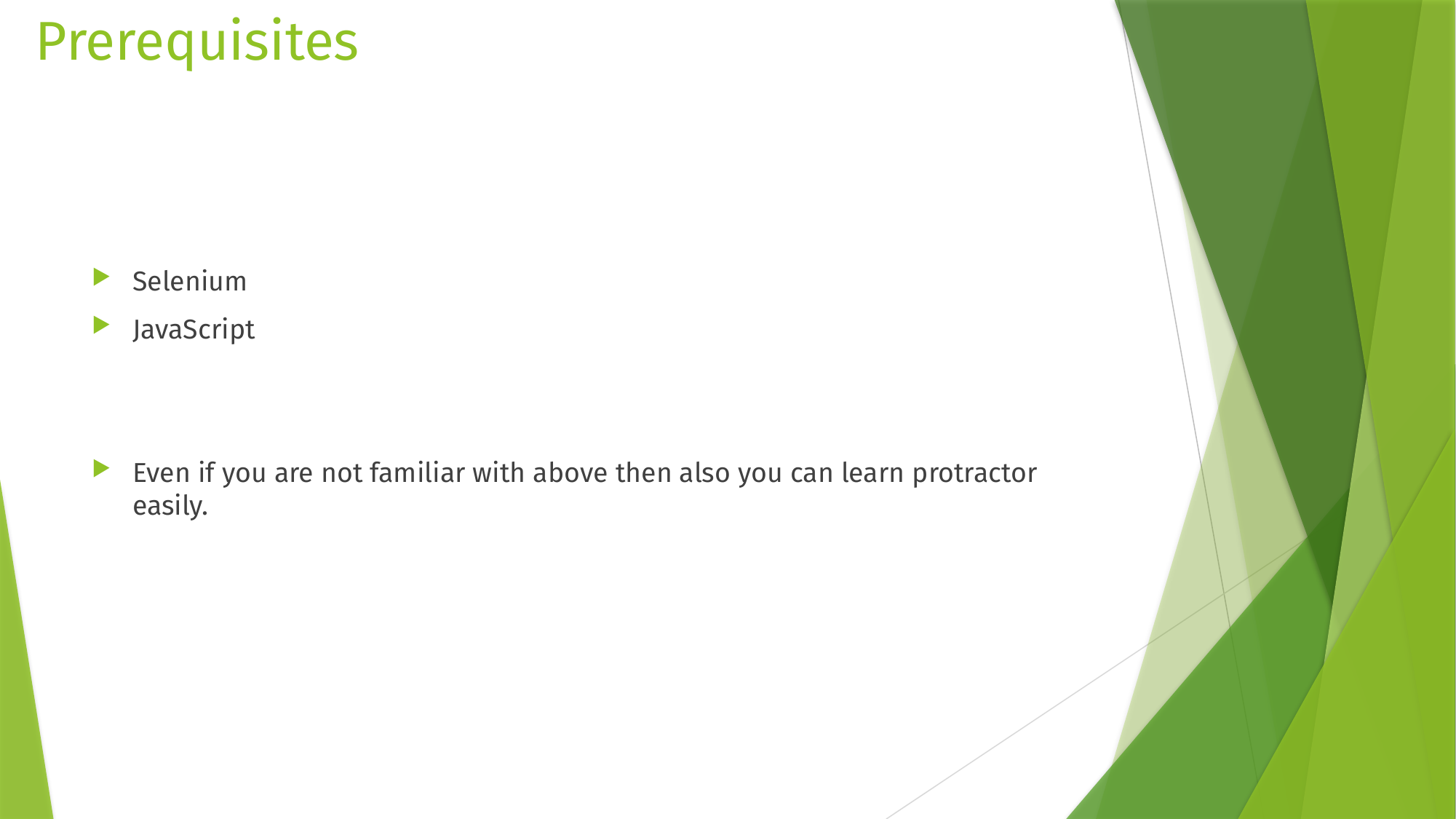

# Prerequisites
Selenium
JavaScript

Even if you are not familiar with above then also you can learn protractor easily.